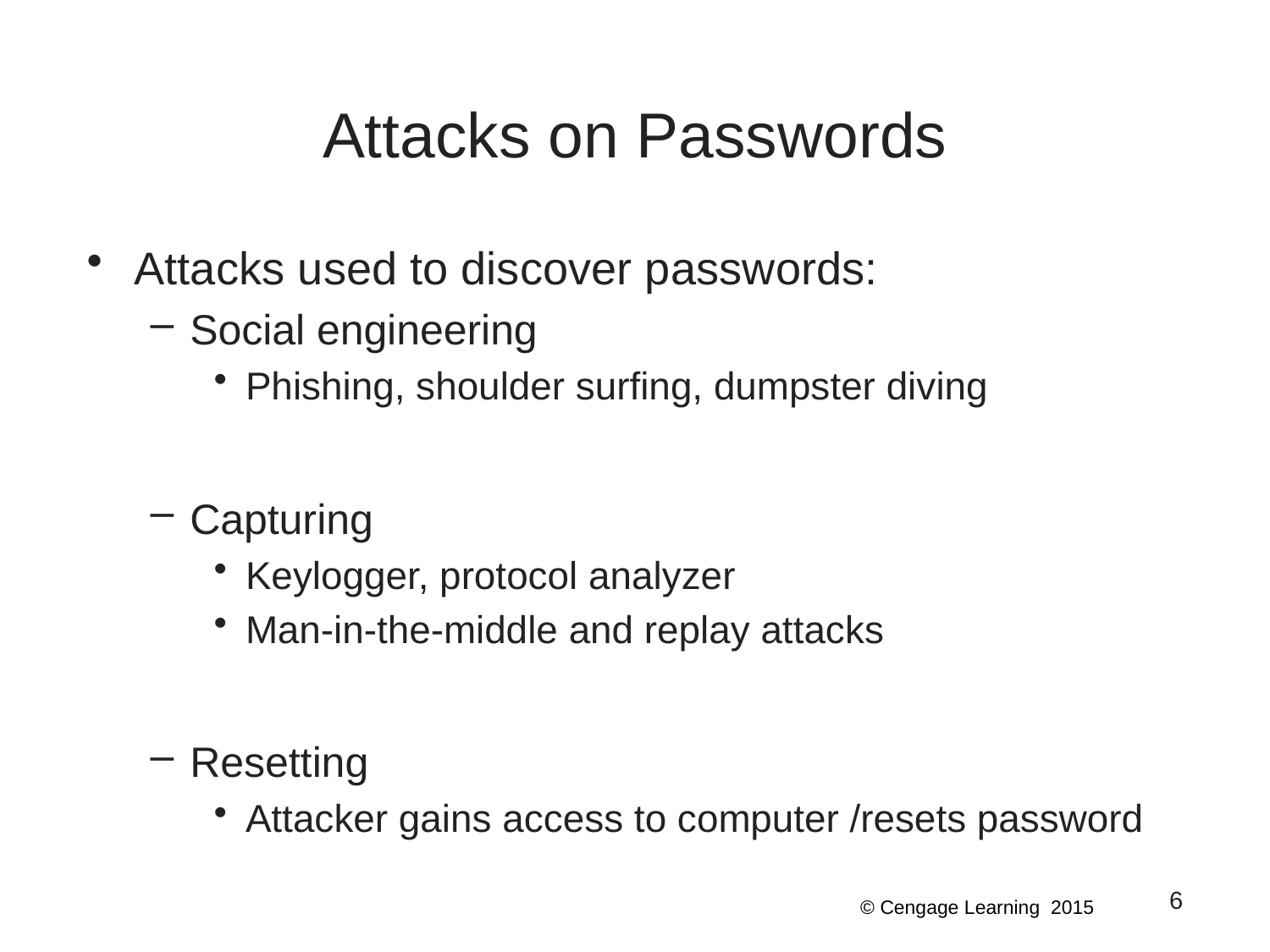

# Attacks on Passwords
Attacks used to discover passwords:
Social engineering
Phishing, shoulder surfing, dumpster diving

Capturing
Keylogger, protocol analyzer
Man-in-the-middle and replay attacks

Resetting
Attacker gains access to computer /resets password
6